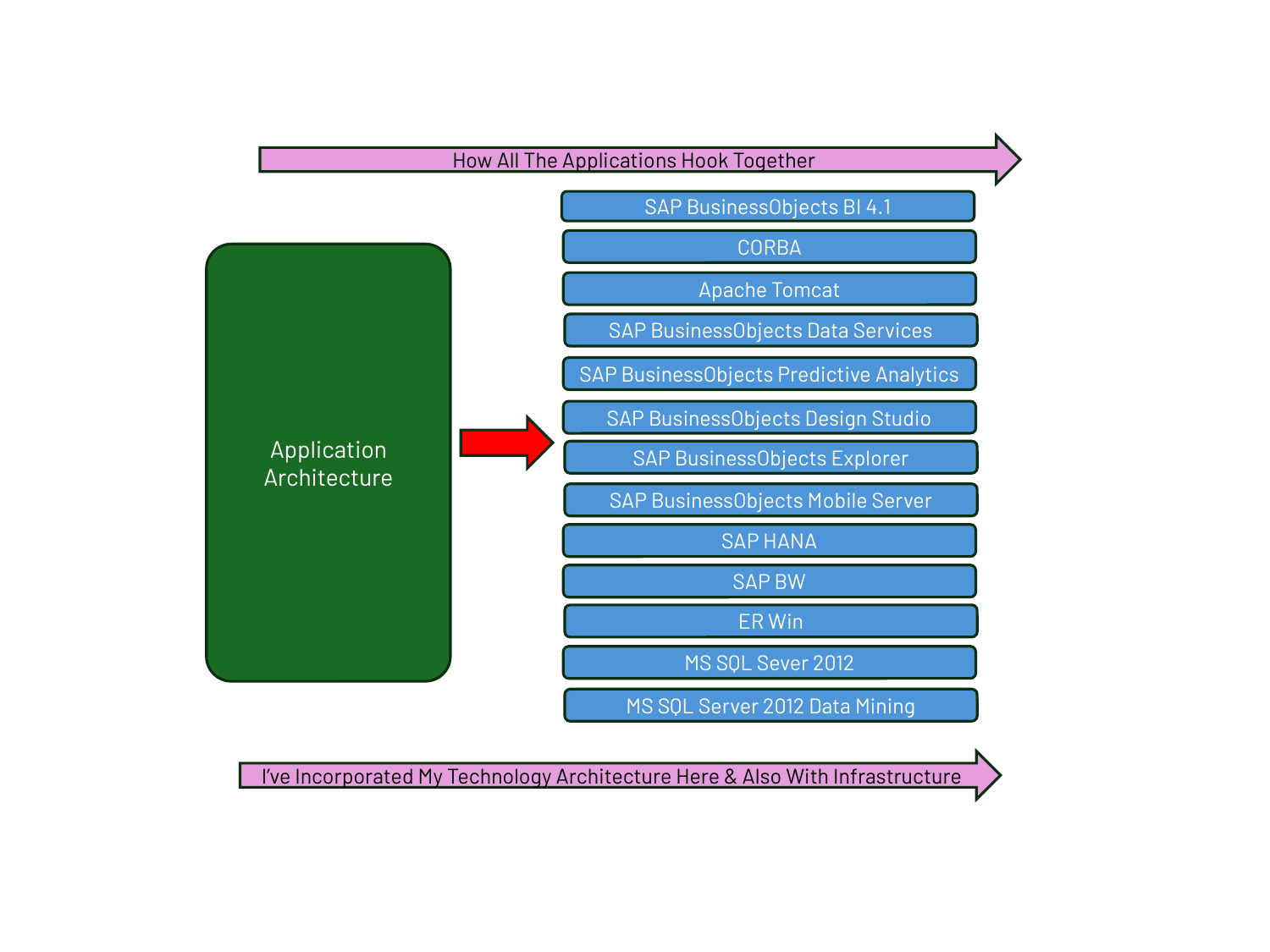

How All The Applications Hook Together
SAP BusinessObjects BI 4.1
CORBA
Application Architecture
Apache Tomcat
SAP BusinessObjects Data Services
SAP BusinessObjects Predictive Analytics
SAP BusinessObjects Design Studio

SAP BusinessObjects Explorer
SAP BusinessObjects Mobile Server
SAP HANA
SAP BW
ER Win
MS SQL Sever 2012
MS SQL Server 2012 Data Mining
I’ve Incorporated My Technology Architecture Here & Also With Infrastructure